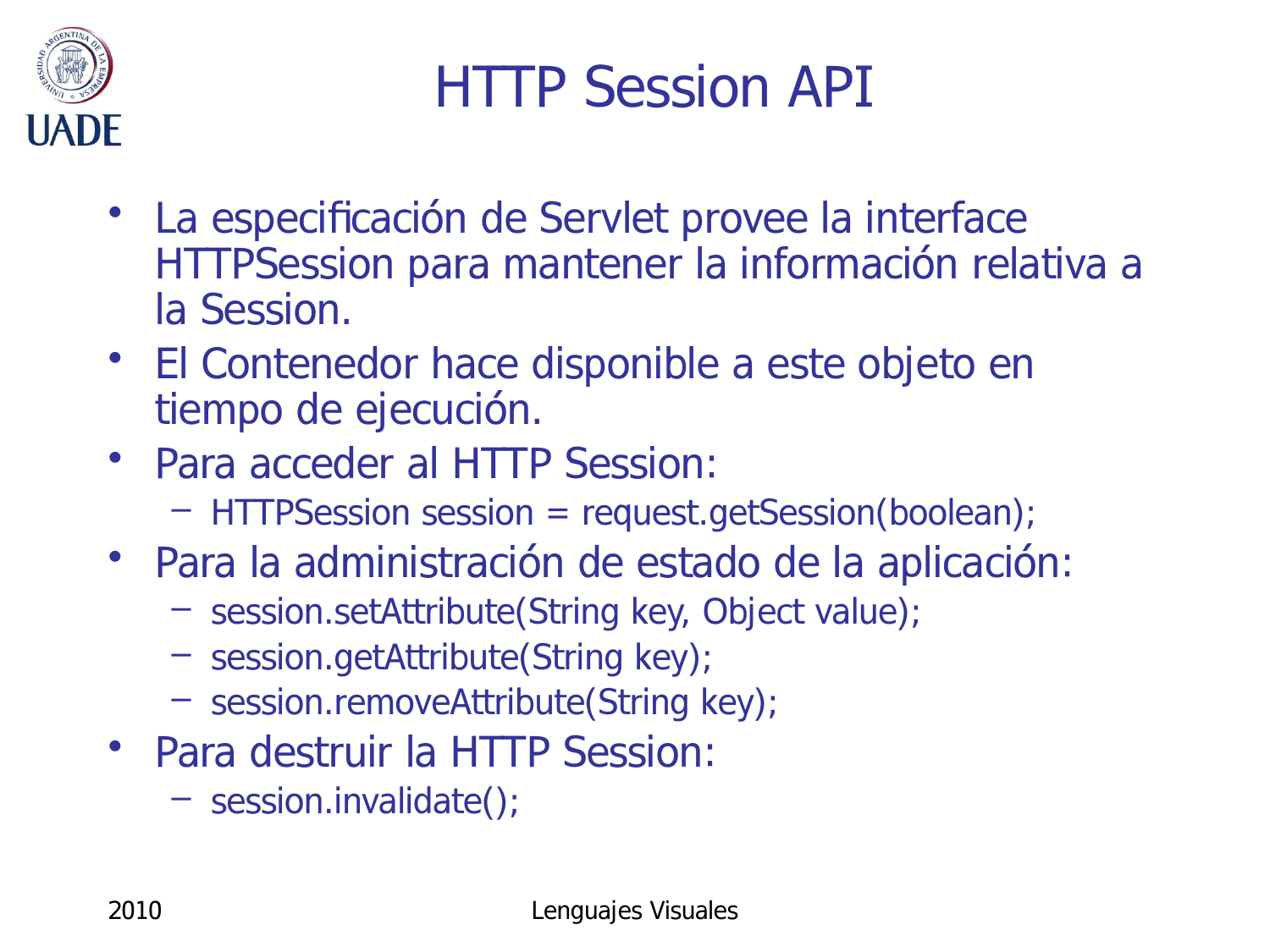

# HTTP Session API
La especificación de Servlet provee la interface HTTPSession para mantener la información relativa a la Session.
El Contenedor hace disponible a este objeto en tiempo de ejecución.
Para acceder al HTTP Session:
HTTPSession session = request.getSession(boolean);
Para la administración de estado de la aplicación:
session.setAttribute(String key, Object value);
session.getAttribute(String key);
session.removeAttribute(String key);
Para destruir la HTTP Session:
session.invalidate();
2010
Lenguajes Visuales